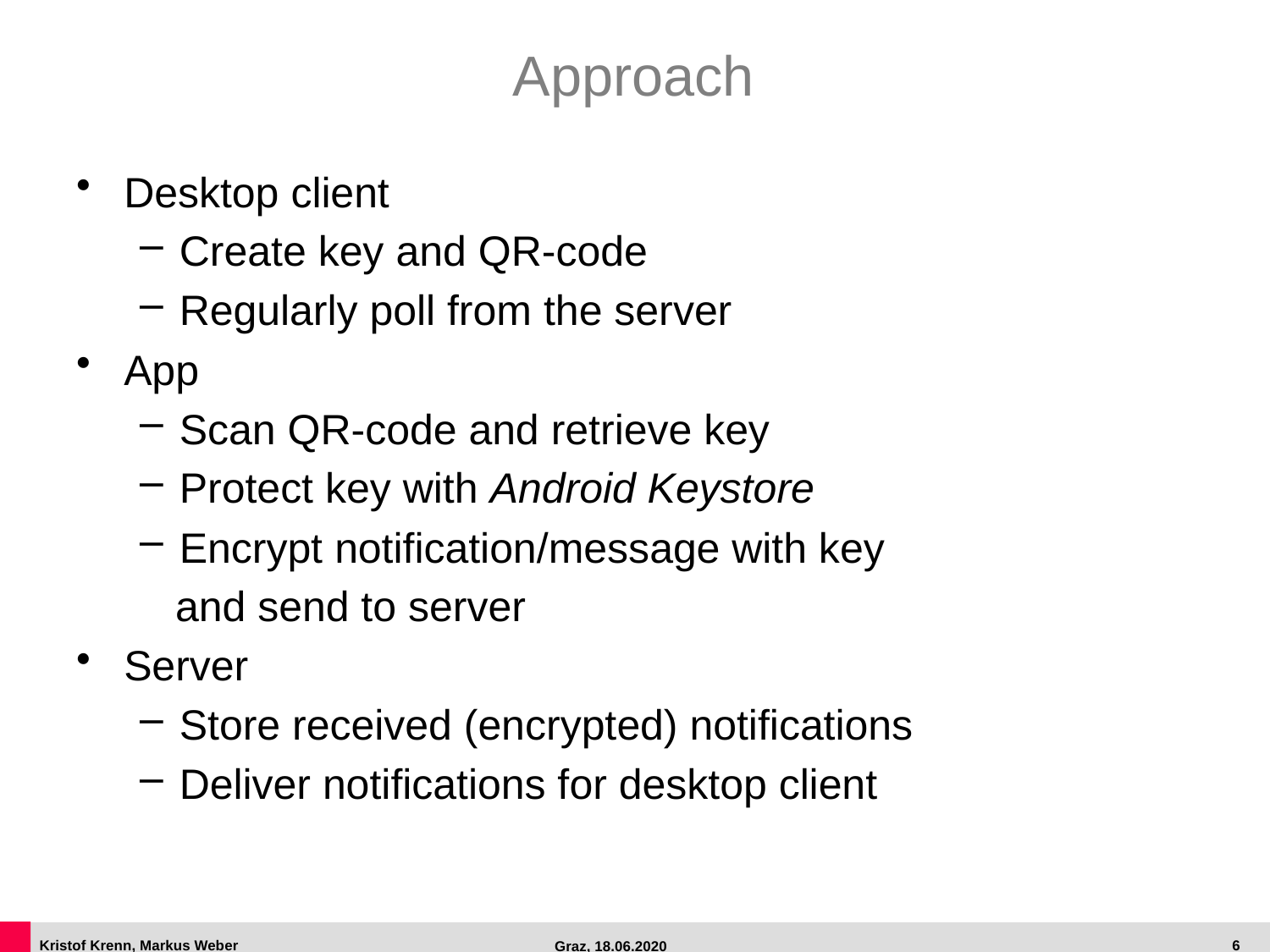

# Approach
Desktop client
Create key and QR-code
Regularly poll from the server
App
Scan QR-code and retrieve key
Protect key with Android Keystore
Encrypt notification/message with key
   and send to server
Server
Store received (encrypted) notifications
Deliver notifications for desktop client